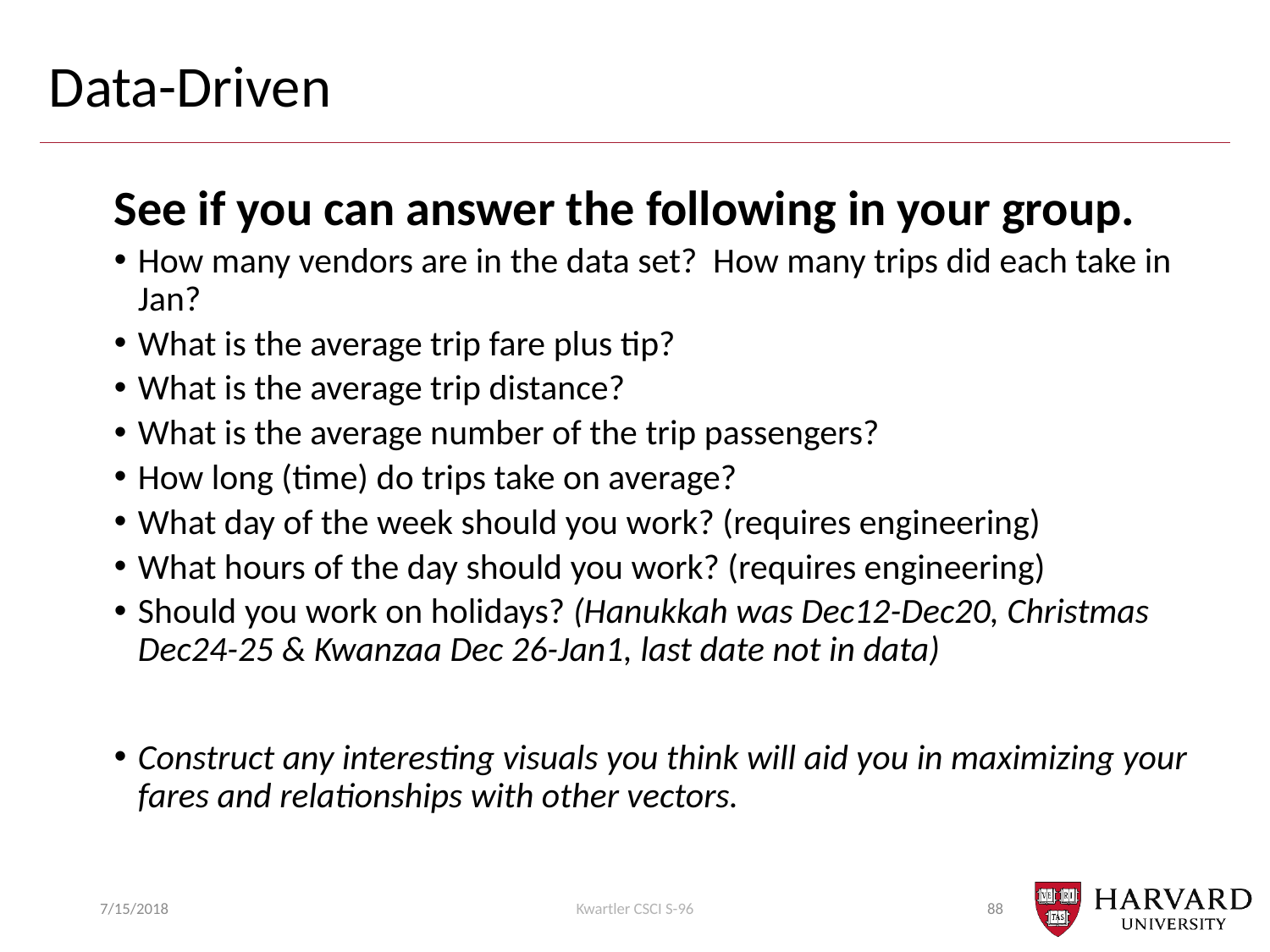

# Data-Driven
See if you can answer the following in your group.
How many vendors are in the data set?  How many trips did each take in Jan?
What is the average trip fare plus tip?
What is the average trip distance?
What is the average number of the trip passengers?
How long (time) do trips take on average?
What day of the week should you work? (requires engineering)
What hours of the day should you work? (requires engineering)
Should you work on holidays? (Hanukkah was Dec12-Dec20, Christmas Dec24-25 & Kwanzaa Dec 26-Jan1, last date not in data)

Construct any interesting visuals you think will aid you in maximizing your fares and relationships with other vectors.

7/15/2018
Kwartler CSCI S-96
88